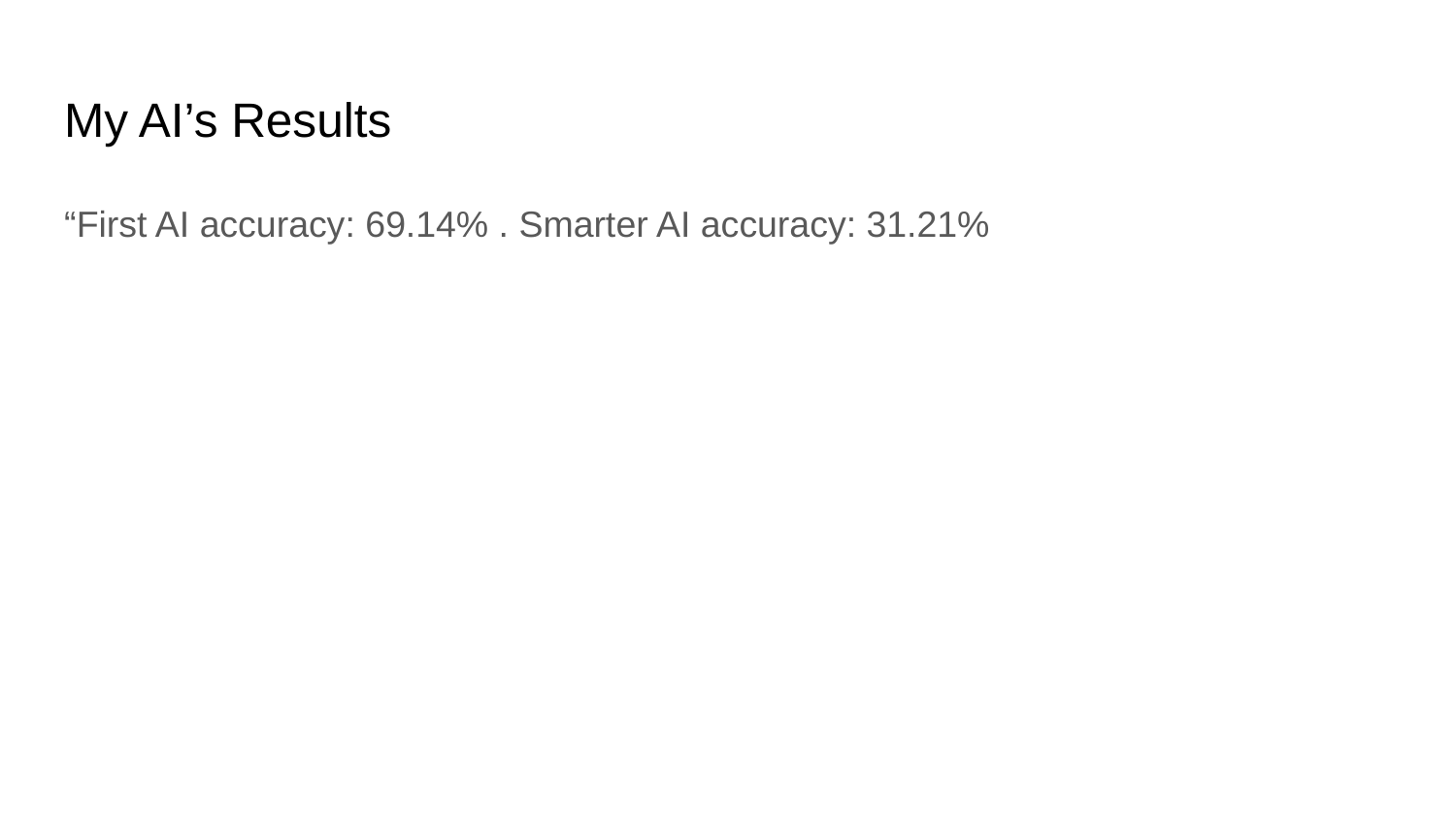

# My AI’s Results

“First AI accuracy: 69.14% . Smarter AI accuracy: 31.21%